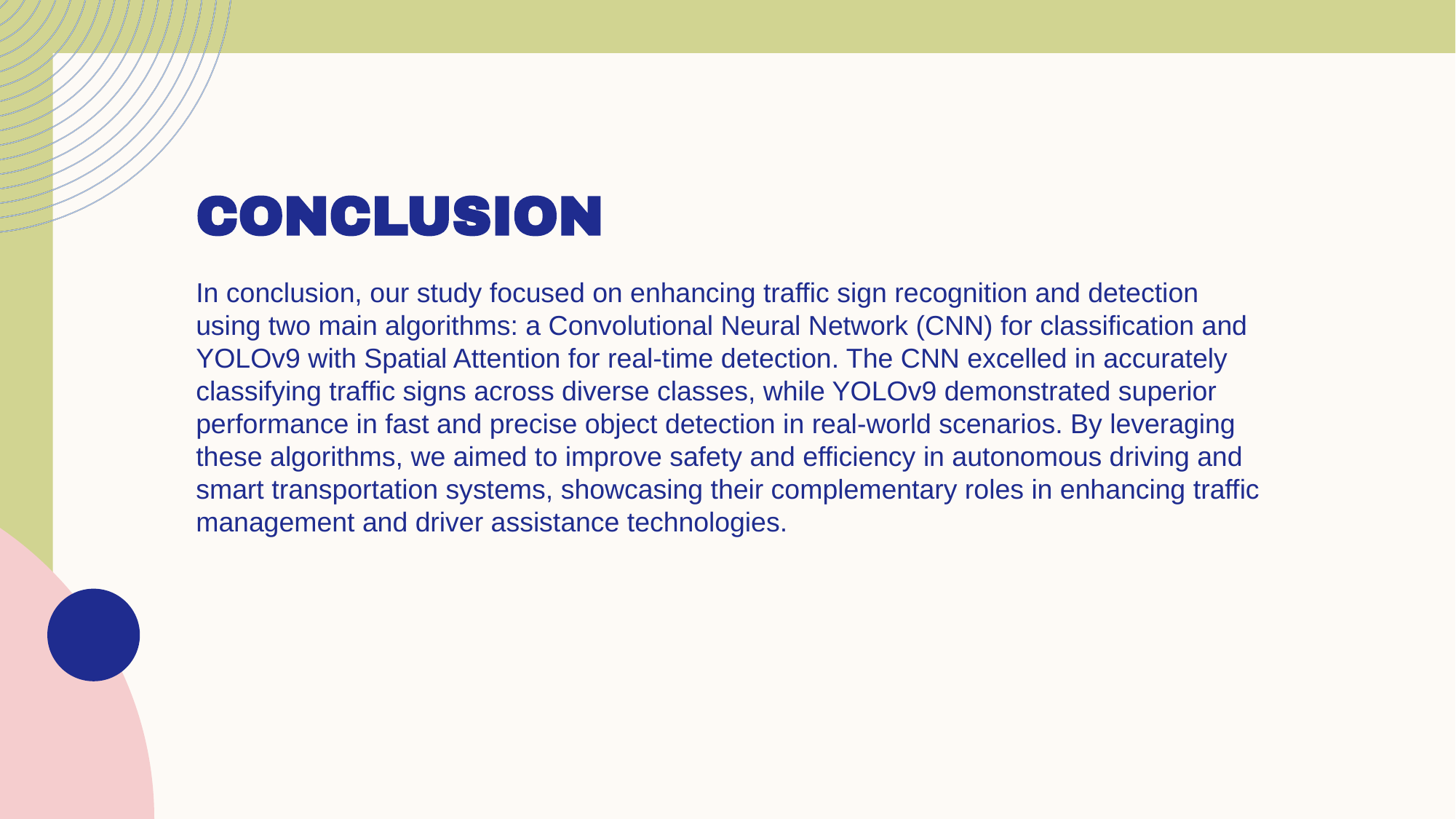

# Conclusion
In conclusion, our study focused on enhancing traffic sign recognition and detection using two main algorithms: a Convolutional Neural Network (CNN) for classification and YOLOv9 with Spatial Attention for real-time detection. The CNN excelled in accurately classifying traffic signs across diverse classes, while YOLOv9 demonstrated superior performance in fast and precise object detection in real-world scenarios. By leveraging these algorithms, we aimed to improve safety and efficiency in autonomous driving and smart transportation systems, showcasing their complementary roles in enhancing traffic management and driver assistance technologies.